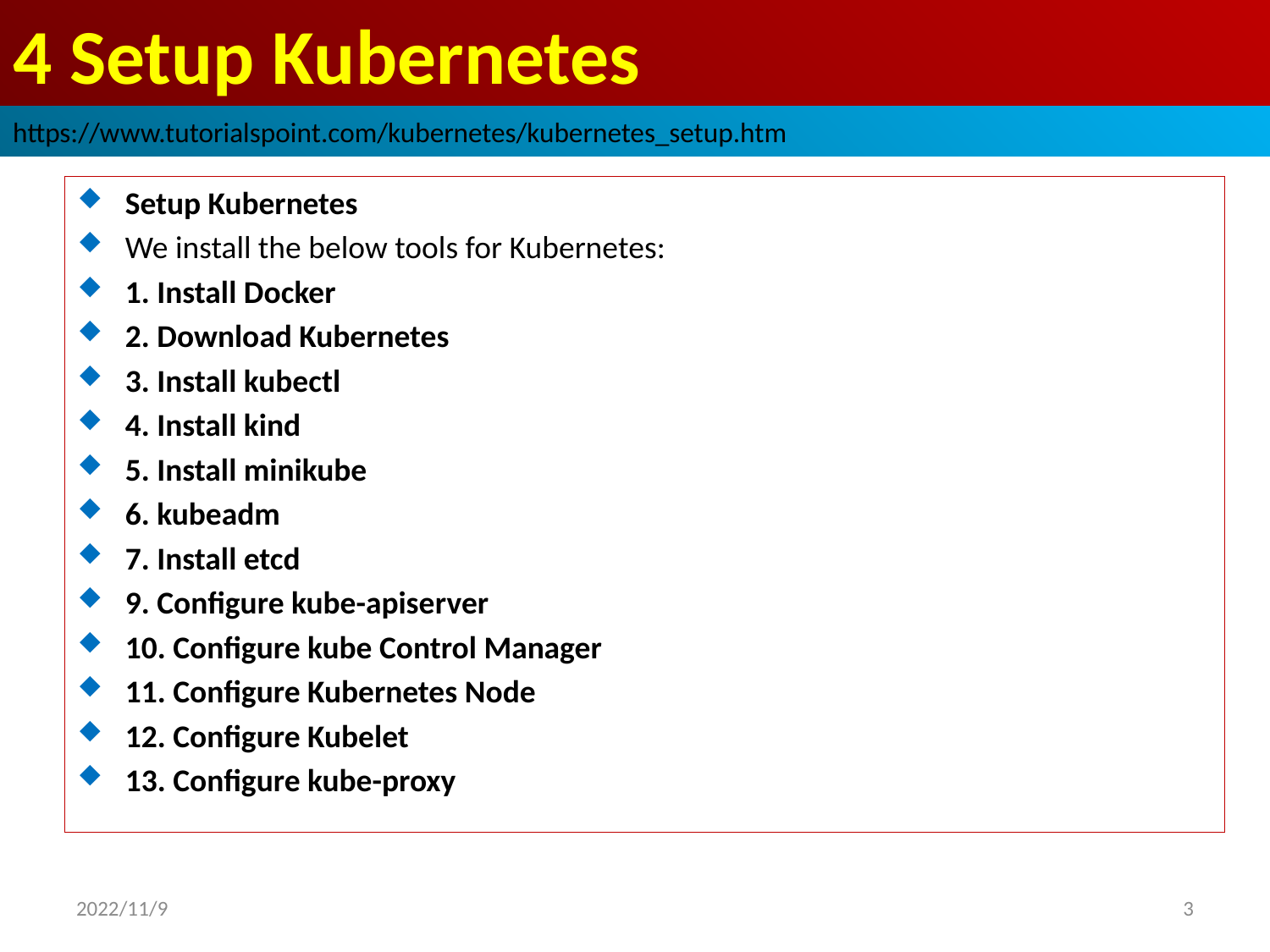

# 4 Setup Kubernetes
https://www.tutorialspoint.com/kubernetes/kubernetes_setup.htm
Setup Kubernetes
We install the below tools for Kubernetes:
1. Install Docker
2. Download Kubernetes
3. Install kubectl
4. Install kind
5. Install minikube
6. kubeadm
7. Install etcd
9. Configure kube-apiserver
10. Configure kube Control Manager
11. Configure Kubernetes Node
12. Configure Kubelet
13. Configure kube-proxy

2022/11/9
3